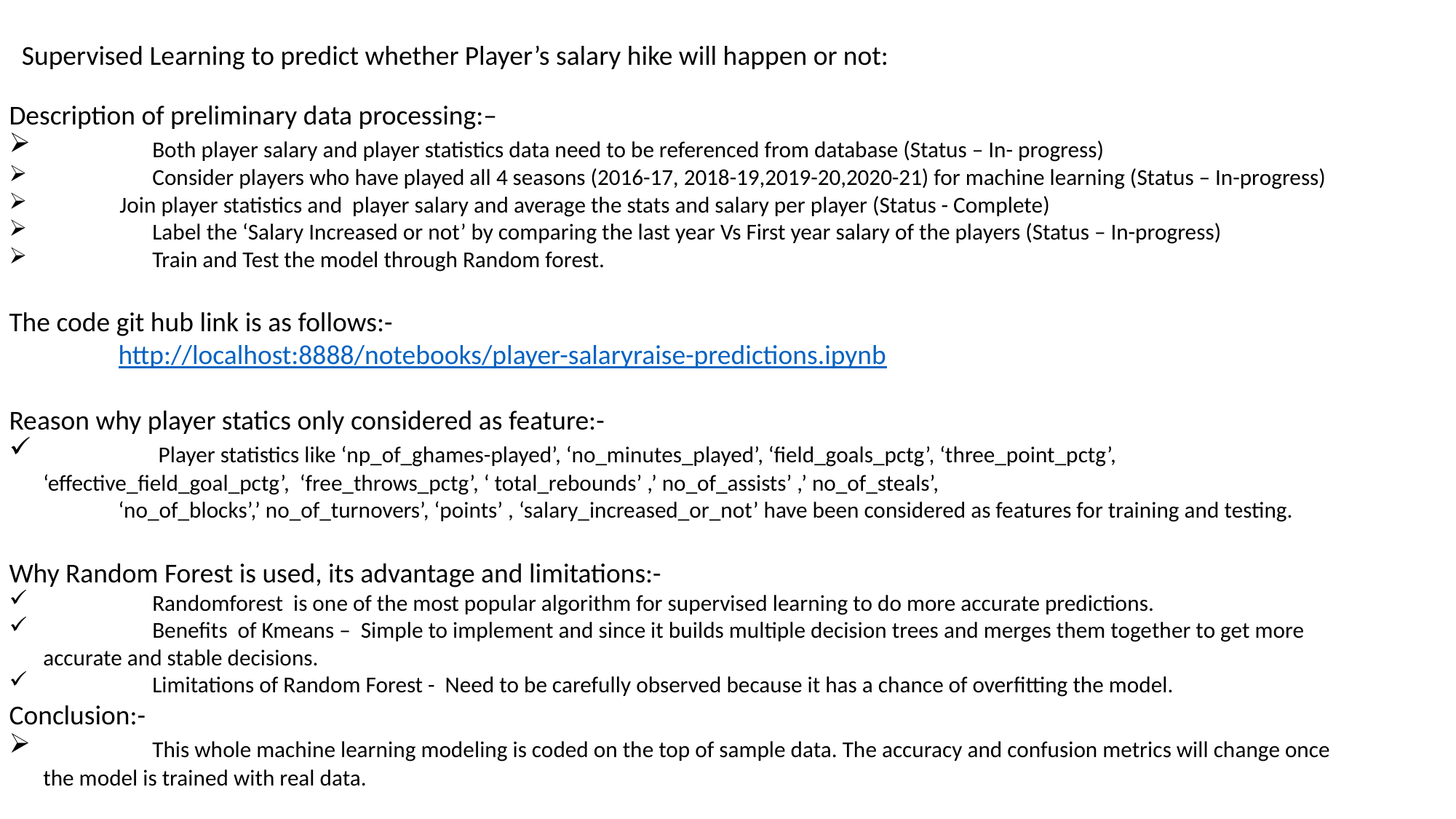

Supervised Learning to predict whether Player’s salary hike will happen or not:
Description of preliminary data processing:–
	Both player salary and player statistics data need to be referenced from database (Status – In- progress)
	Consider players who have played all 4 seasons (2016-17, 2018-19,2019-20,2020-21) for machine learning (Status – In-progress)
               Join player statistics and  player salary and average the stats and salary per player (Status - Complete)
	Label the ‘Salary Increased or not’ by comparing the last year Vs First year salary of the players (Status – In-progress)
	Train and Test the model through Random forest.

The code git hub link is as follows:-
	http://localhost:8888/notebooks/player-salaryraise-predictions.ipynb

Reason why player statics only considered as feature:-
      	 Player statistics like ‘np_of_ghames-played’, ‘no_minutes_played’, ‘field_goals_pctg’, ‘three_point_pctg’,    	‘effective_field_goal_pctg’,  ‘free_throws_pctg’, ‘ total_rebounds’ ,’ no_of_assists’ ,’ no_of_steals’,
	‘no_of_blocks’,’ no_of_turnovers’, ‘points’ , ‘salary_increased_or_not’ have been considered as features for training and testing.

Why Random Forest is used, its advantage and limitations:-
    	Randomforest  is one of the most popular algorithm for supervised learning to do more accurate predictions.
        	Benefits  of Kmeans –  Simple to implement and since it builds multiple decision trees and merges them together to get more accurate and stable decisions.
        	Limitations of Random Forest -  Need to be carefully observed because it has a chance of overfitting the model.
Conclusion:-
         	This whole machine learning modeling is coded on the top of sample data. The accuracy and confusion metrics will change once the model is trained with real data.